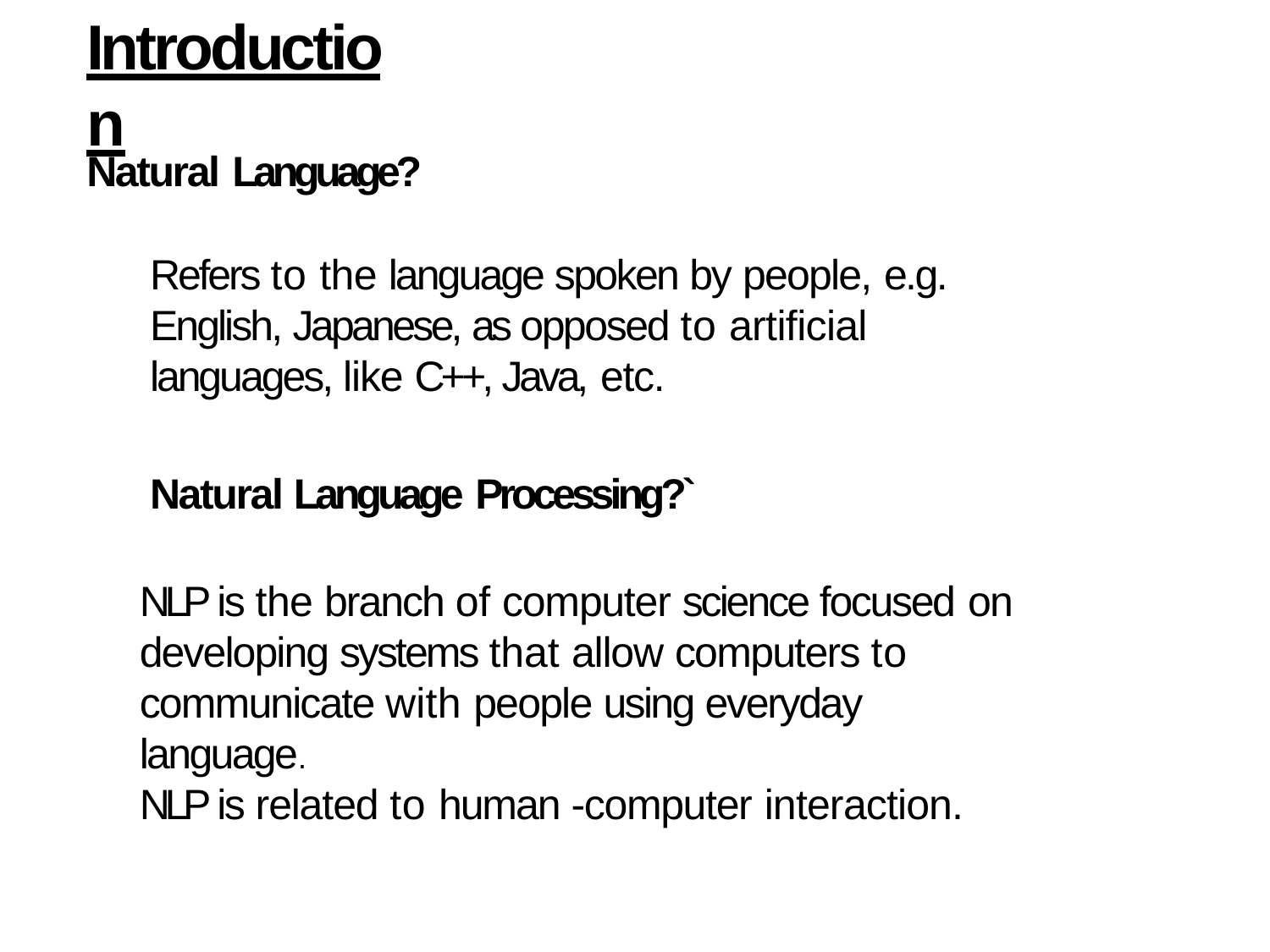

# Introduction
Natural Language?

Refers to the language spoken by people, e.g.  English, Japanese, as opposed to artificial  languages, like C++, Java, etc.

Natural Language Processing?`

NLP is the branch of computer science focused on  developing systems that allow computers to  communicate with people using everyday language.
NLP is related to human -computer interaction.